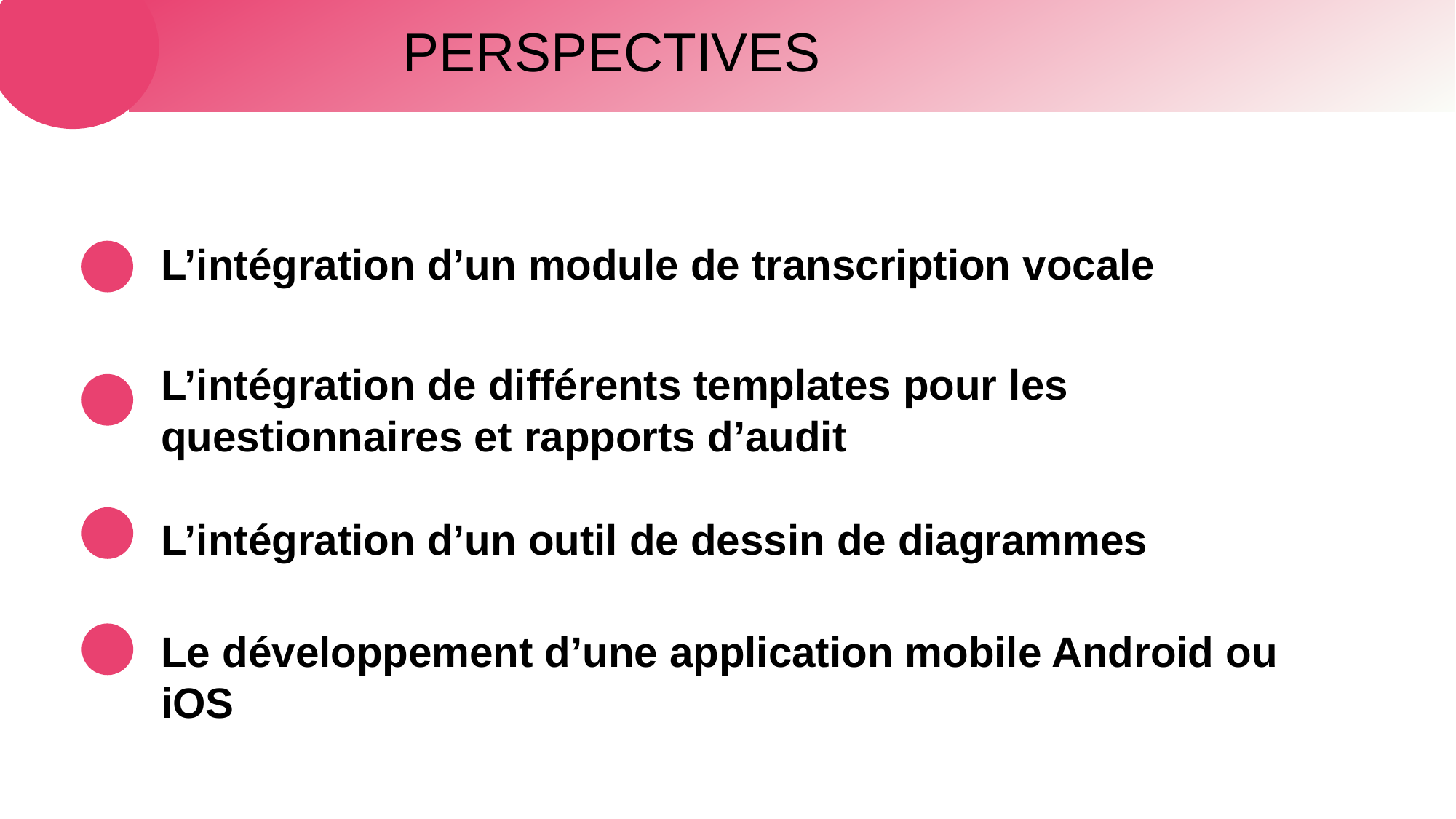

PERSPECTIVES
L’intégration d’un module de transcription vocale

L’intégration de différents templates pour les questionnaires et rapports d’audit

L’intégration d’un outil de dessin de diagrammes
Le développement d’une application mobile Android ou iOS